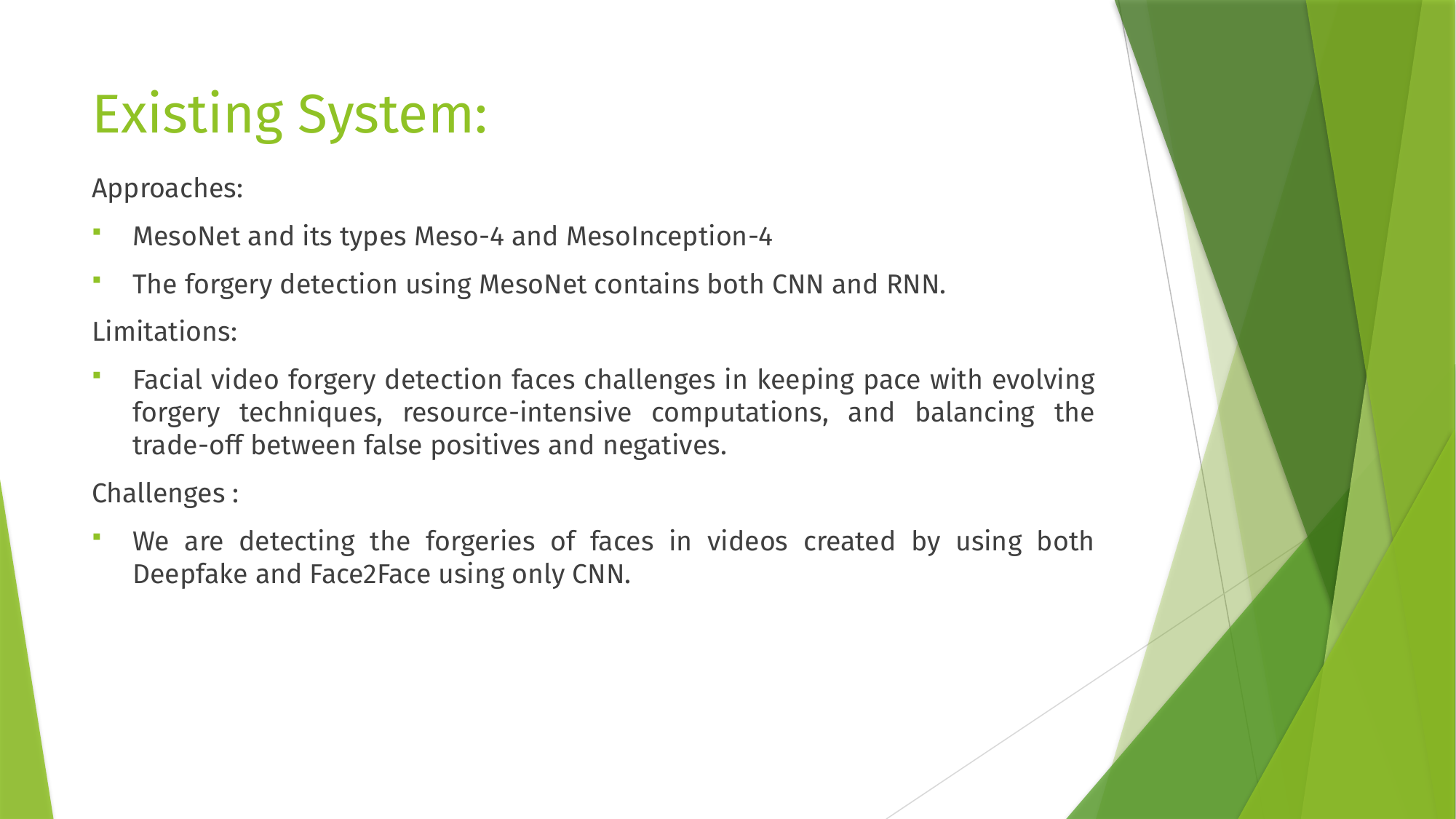

# Existing System:
Approaches:
MesoNet and its types Meso-4 and MesoInception-4
The forgery detection using MesoNet contains both CNN and RNN.
Limitations:
Facial video forgery detection faces challenges in keeping pace with evolving forgery techniques, resource-intensive computations, and balancing the trade-off between false positives and negatives.
Challenges :
We are detecting the forgeries of faces in videos created by using both Deepfake and Face2Face using only CNN.